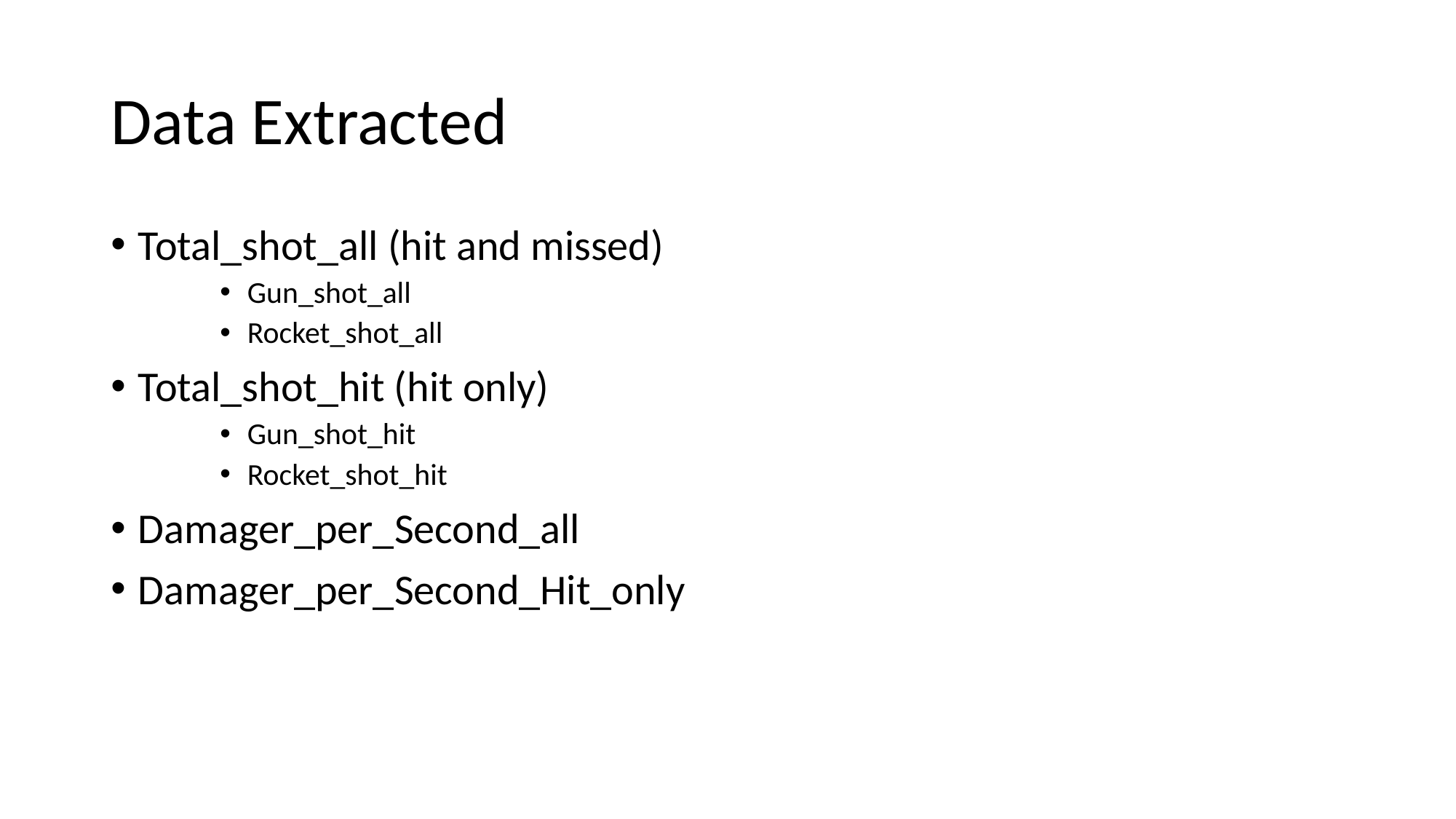

# Data Extracted
Total_shot_all (hit and missed)
Gun_shot_all
Rocket_shot_all
Total_shot_hit (hit only)
Gun_shot_hit
Rocket_shot_hit
Damager_per_Second_all
Damager_per_Second_Hit_only